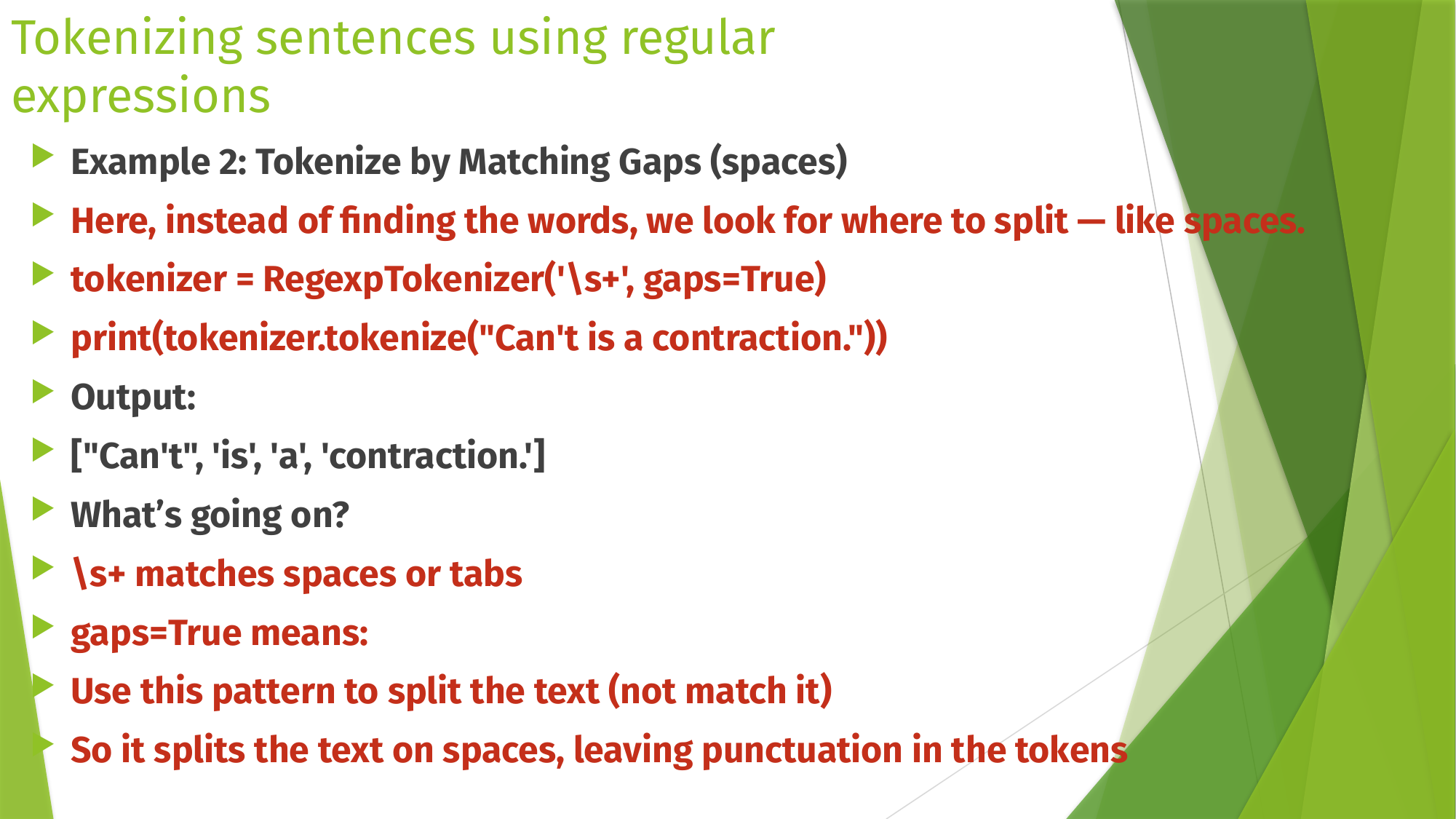

# Tokenizing sentences using regular expressions
Example 2: Tokenize by Matching Gaps (spaces)
Here, instead of finding the words, we look for where to split — like spaces.
tokenizer = RegexpTokenizer('\s+', gaps=True)
print(tokenizer.tokenize("Can't is a contraction."))
Output:
["Can't", 'is', 'a', 'contraction.']
What’s going on?
\s+ matches spaces or tabs
gaps=True means:
Use this pattern to split the text (not match it)
So it splits the text on spaces, leaving punctuation in the tokens